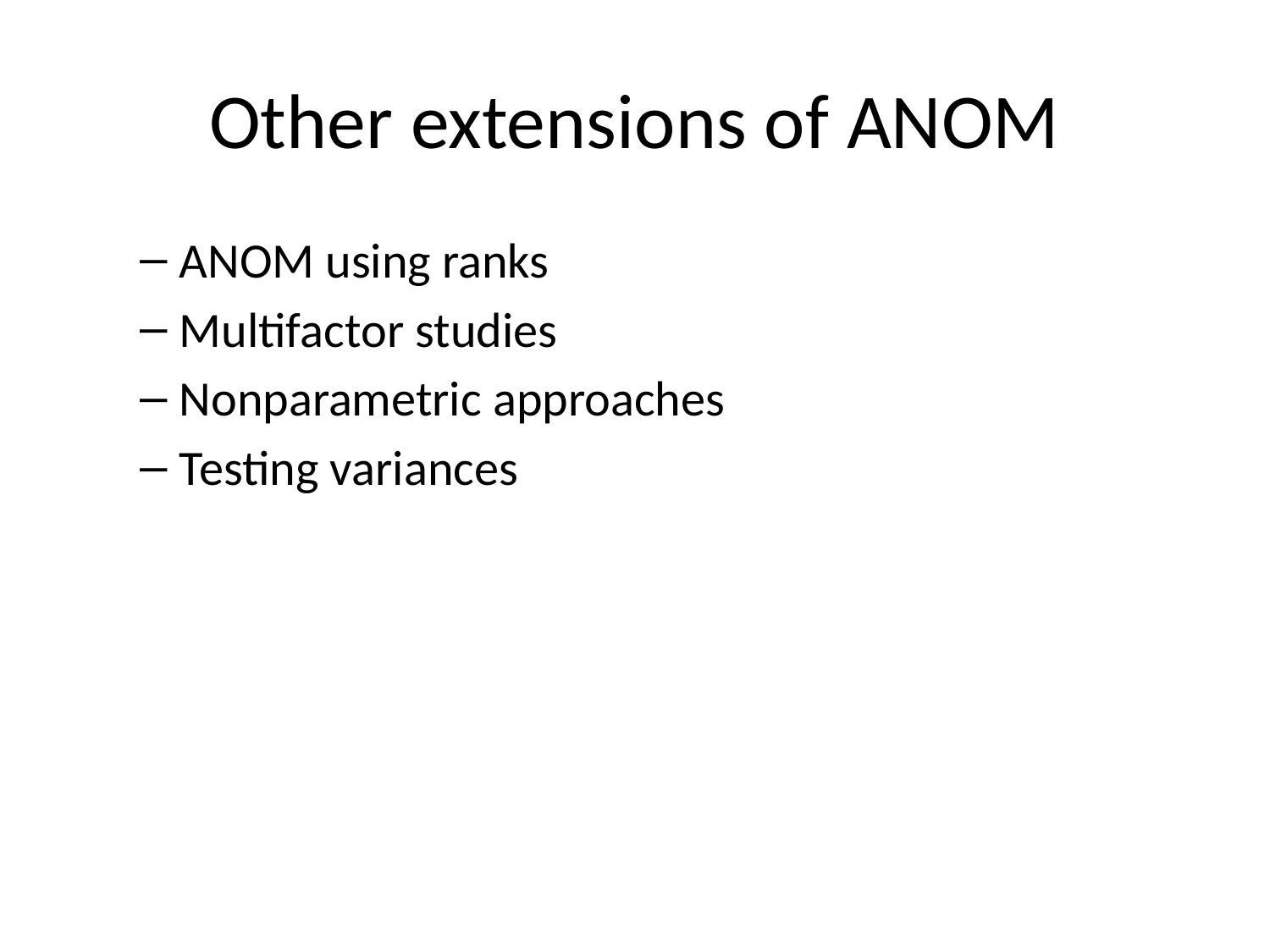

# Other extensions of ANOM
ANOM using ranks
Multifactor studies
Nonparametric approaches
Testing variances